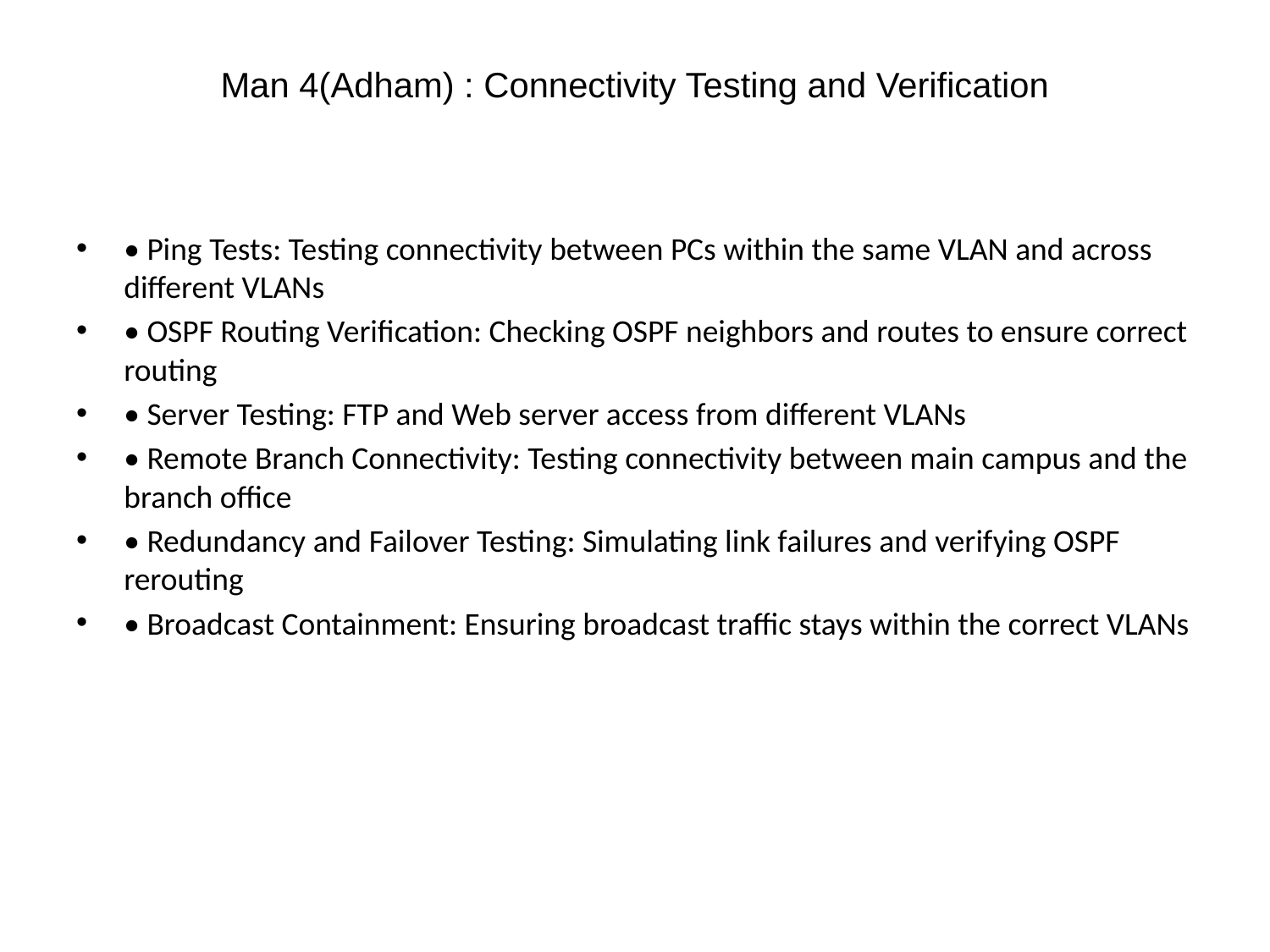

# Man 4(Adham) : Connectivity Testing and Verification
• Ping Tests: Testing connectivity between PCs within the same VLAN and across different VLANs
• OSPF Routing Verification: Checking OSPF neighbors and routes to ensure correct routing
• Server Testing: FTP and Web server access from different VLANs
• Remote Branch Connectivity: Testing connectivity between main campus and the branch office
• Redundancy and Failover Testing: Simulating link failures and verifying OSPF rerouting
• Broadcast Containment: Ensuring broadcast traffic stays within the correct VLANs